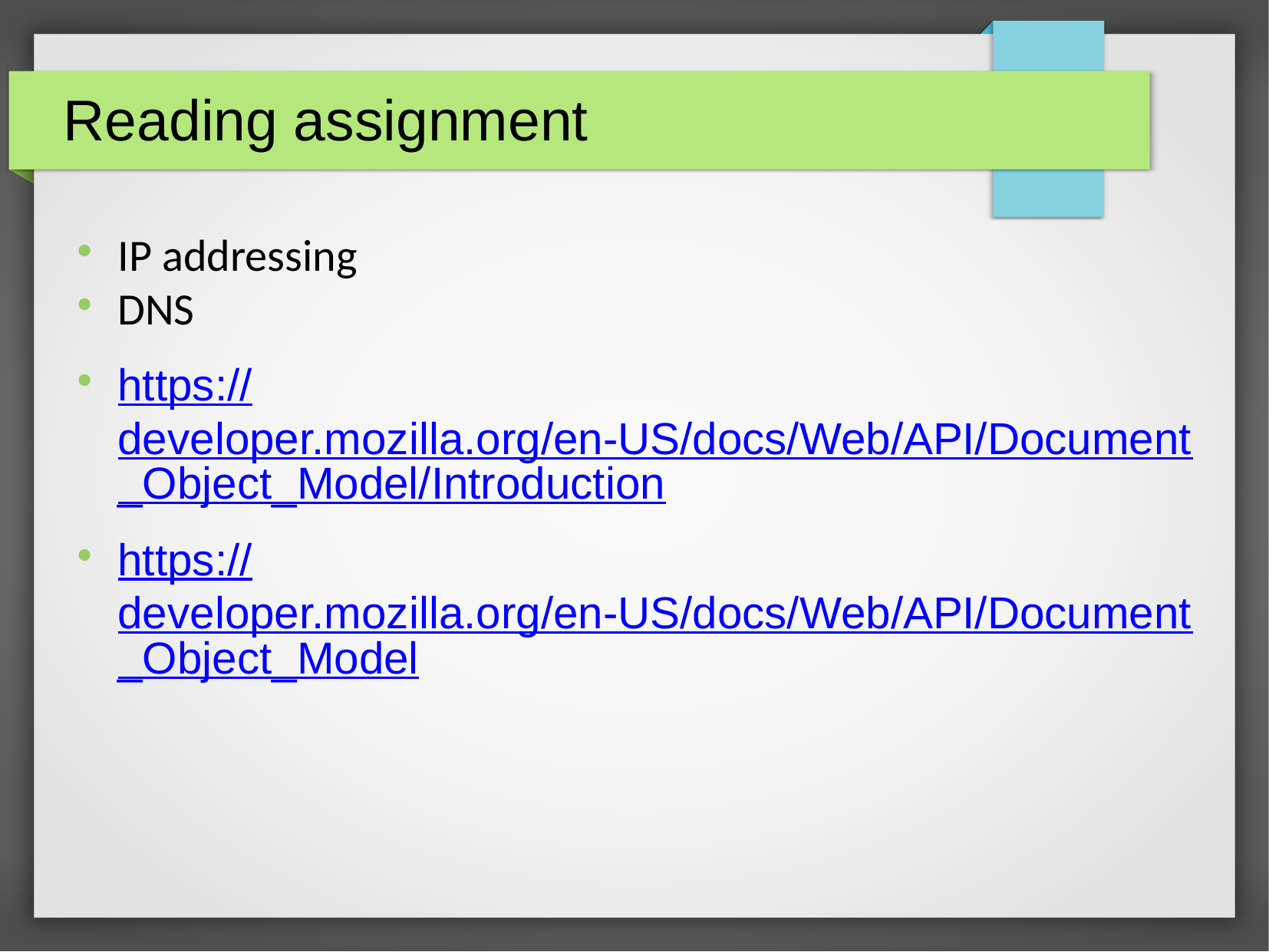

Reading assignment
IP addressing
DNS
https://developer.mozilla.org/en-US/docs/Web/API/Document_Object_Model/Introduction
https://developer.mozilla.org/en-US/docs/Web/API/Document_Object_Model